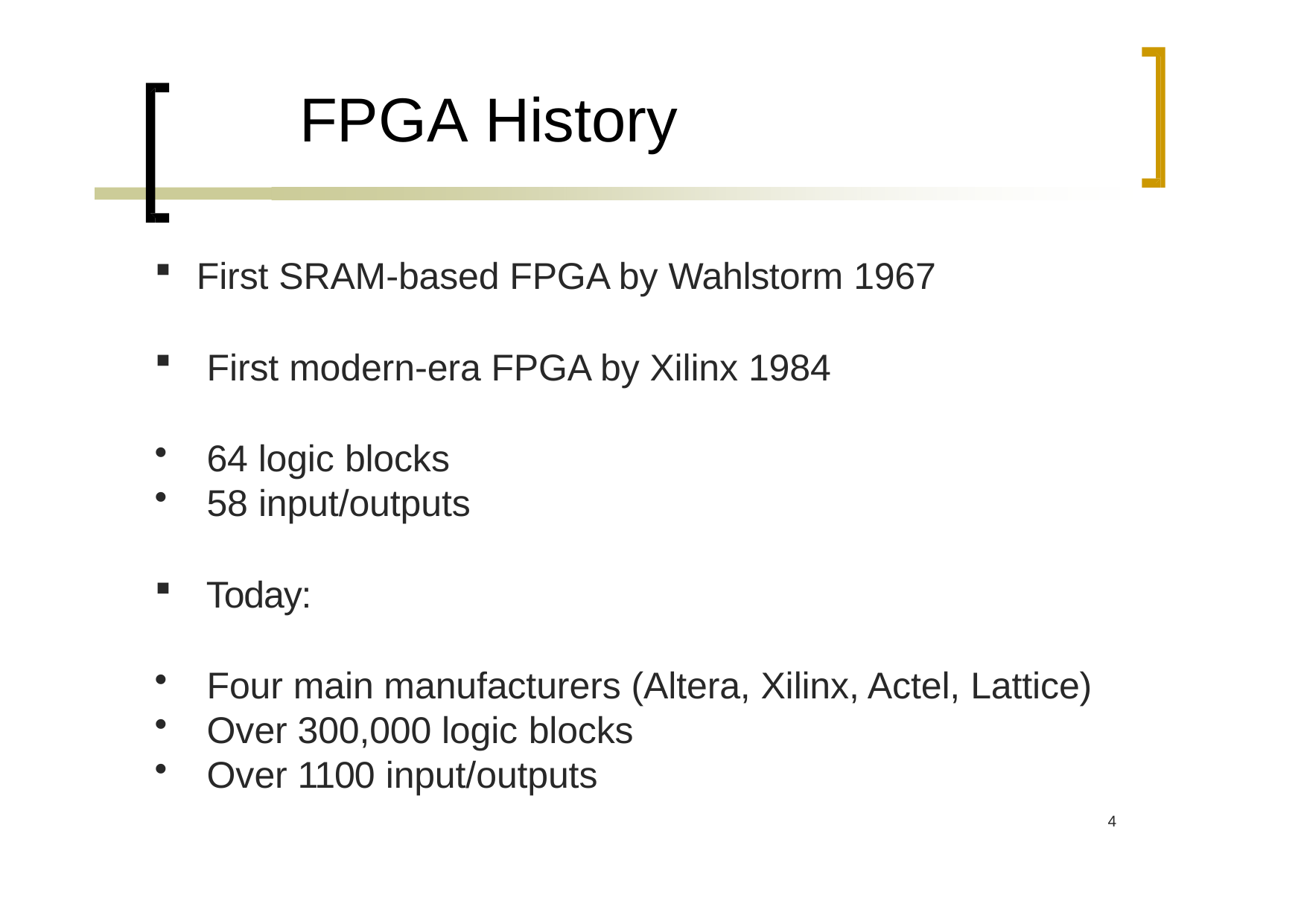

# FPGA History
First SRAM‐based FPGA by Wahlstorm 1967

First modern‐era FPGA by Xilinx 1984

64 logic blocks
58 input/outputs

Today:

Four main manufacturers (Altera, Xilinx, Actel, Lattice)
Over 300,000 logic blocks
Over 1100 input/outputs
4